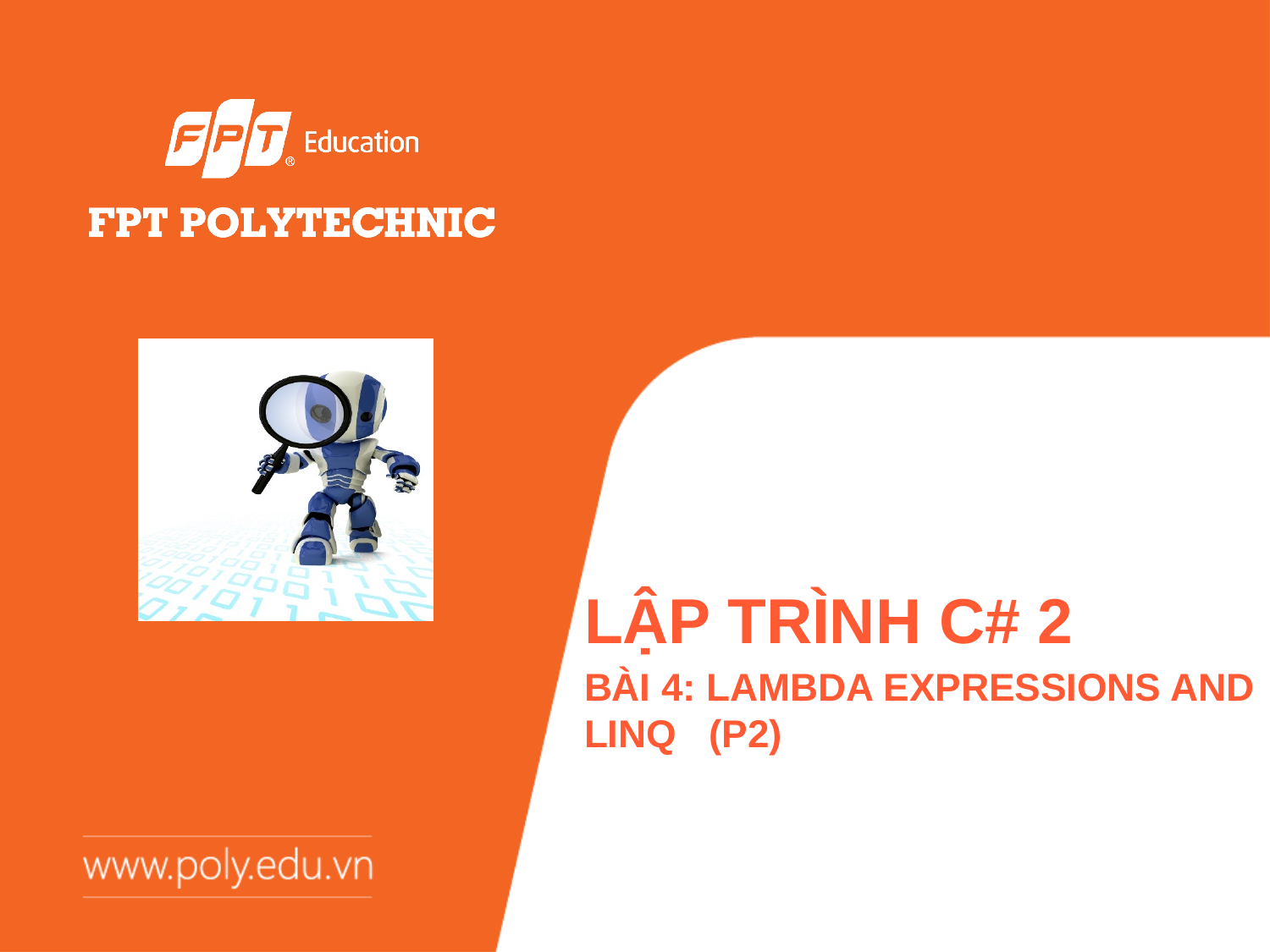

# Lập Trình C# 2
Bài 4: Lambda Expressions and LINQ   (P2)